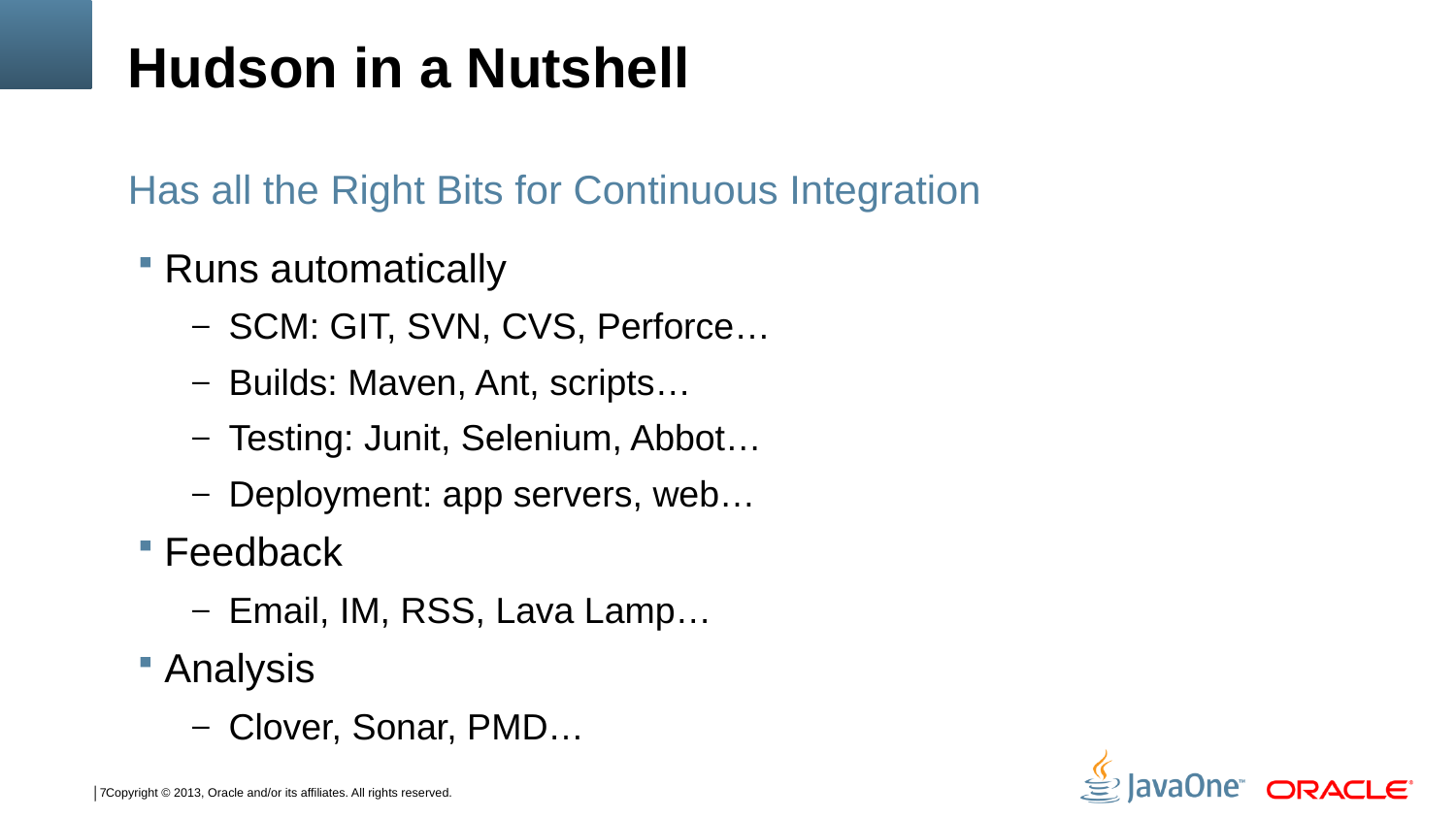

# Hudson in a Nutshell
Has all the Right Bits for Continuous Integration
Runs automatically
SCM: GIT, SVN, CVS, Perforce…
Builds: Maven, Ant, scripts…
Testing: Junit, Selenium, Abbot…
Deployment: app servers, web…
Feedback
Email, IM, RSS, Lava Lamp…
Analysis
Clover, Sonar, PMD…